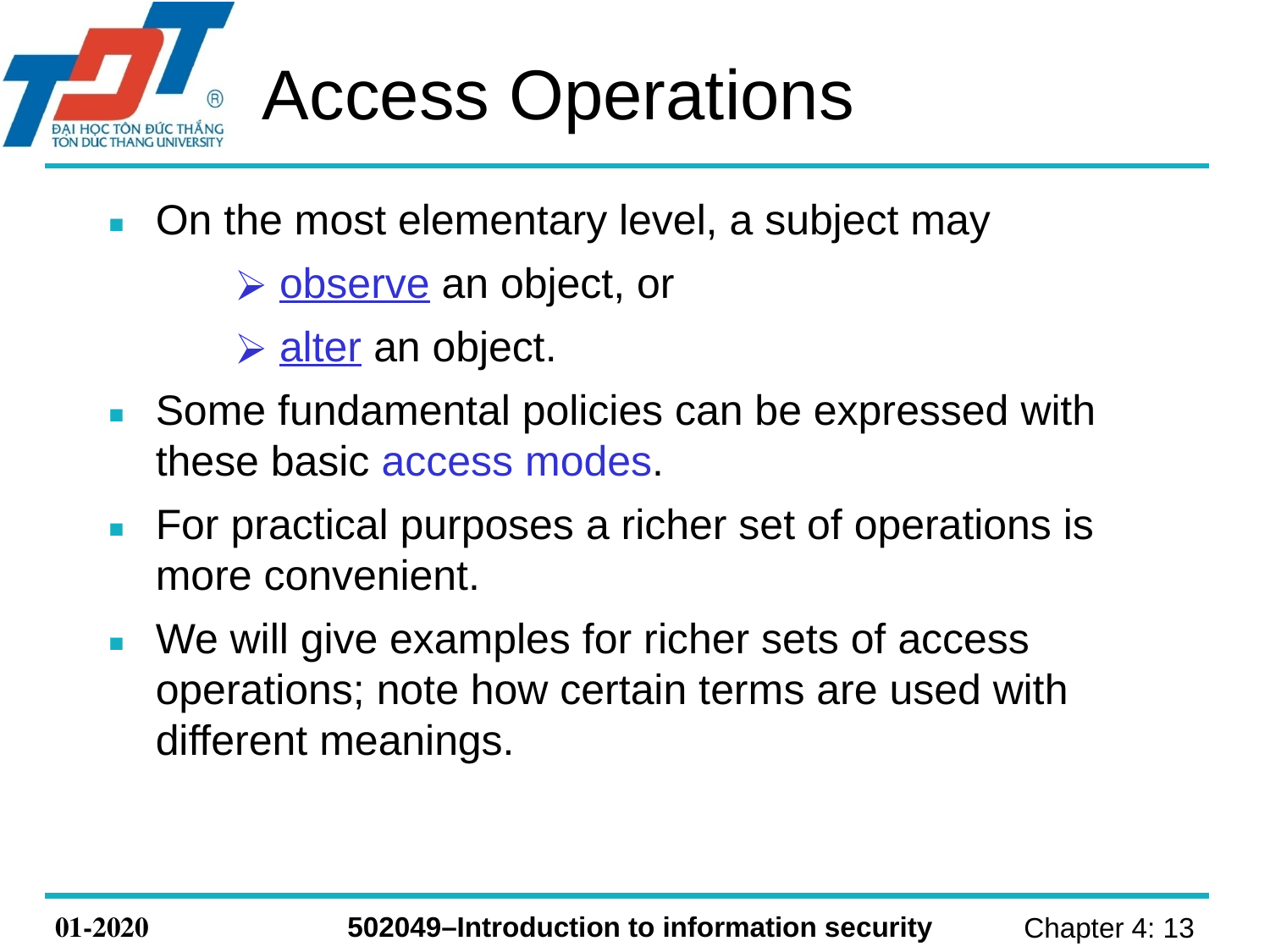

# Access Operations
On the most elementary level, a subject may
 observe an object, or
 alter an object.
Some fundamental policies can be expressed with these basic access modes.
For practical purposes a richer set of operations is more convenient.
We will give examples for richer sets of access operations; note how certain terms are used with different meanings.